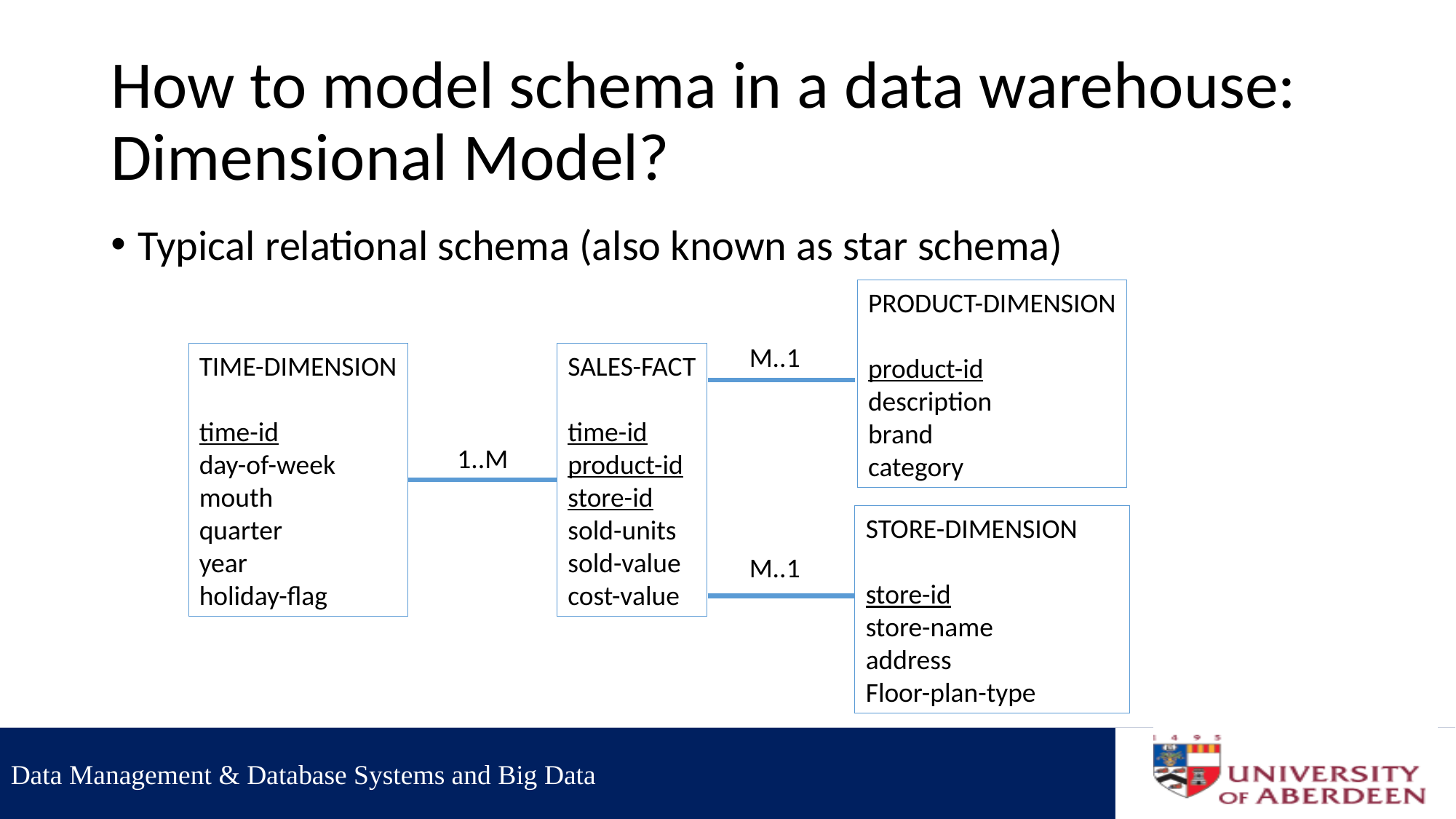

# How to model schema in a data warehouse: Dimensional Model?
Typical relational schema (also known as star schema)
PRODUCT-DIMENSION

product-id
description
brand
category
M..1
TIME-DIMENSION

time-id
day-of-week
mouth
quarter
year
holiday-flag
SALES-FACT

time-id
product-id
store-id
sold-units
sold-value
cost-value
1..M
STORE-DIMENSION

store-id
store-name
address
Floor-plan-type
M..1